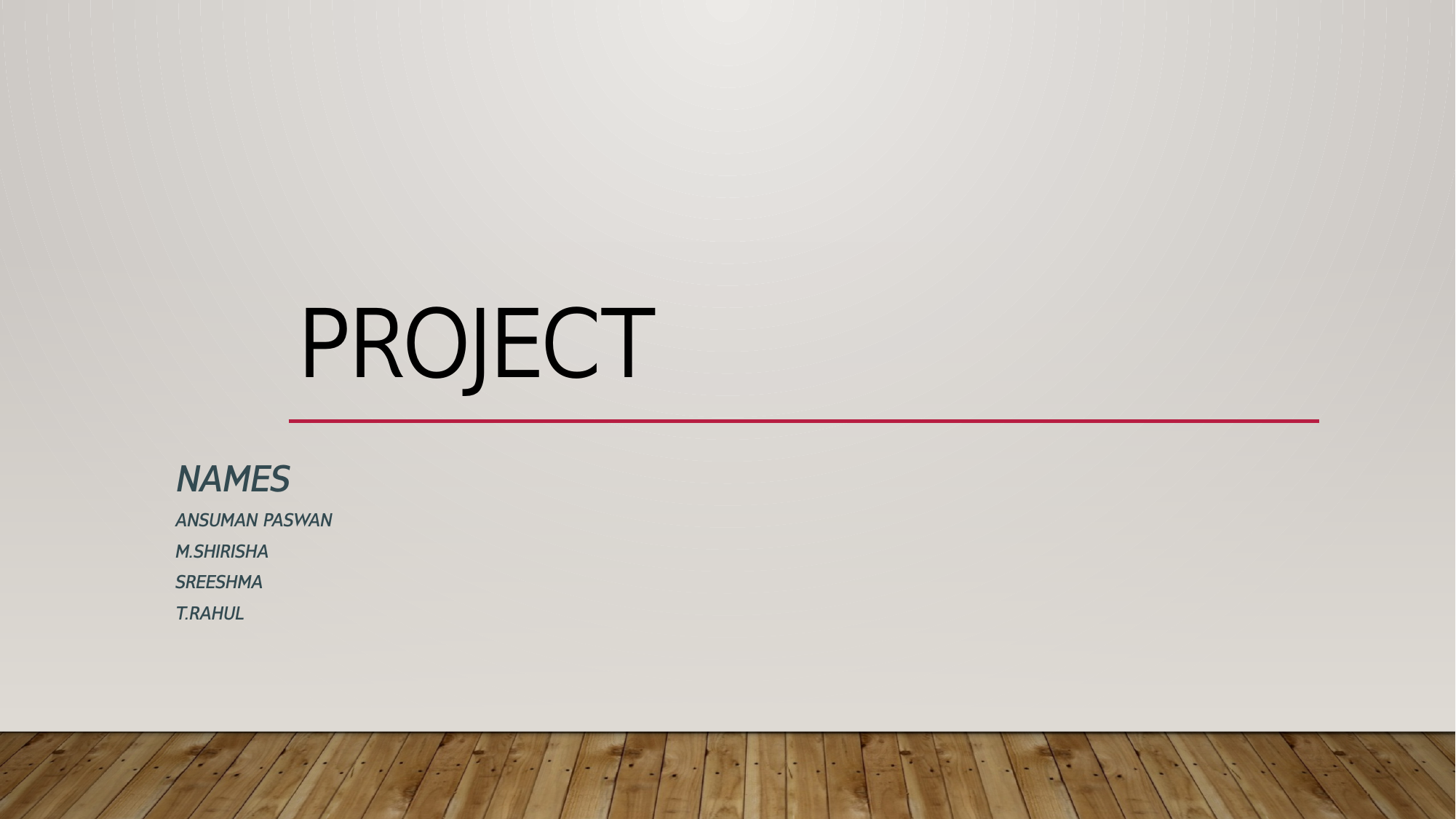

# PROJECT
NAMES
ANSUMAN PASWAN
M.SHIRISHA
SREESHMA
T.RAHUL